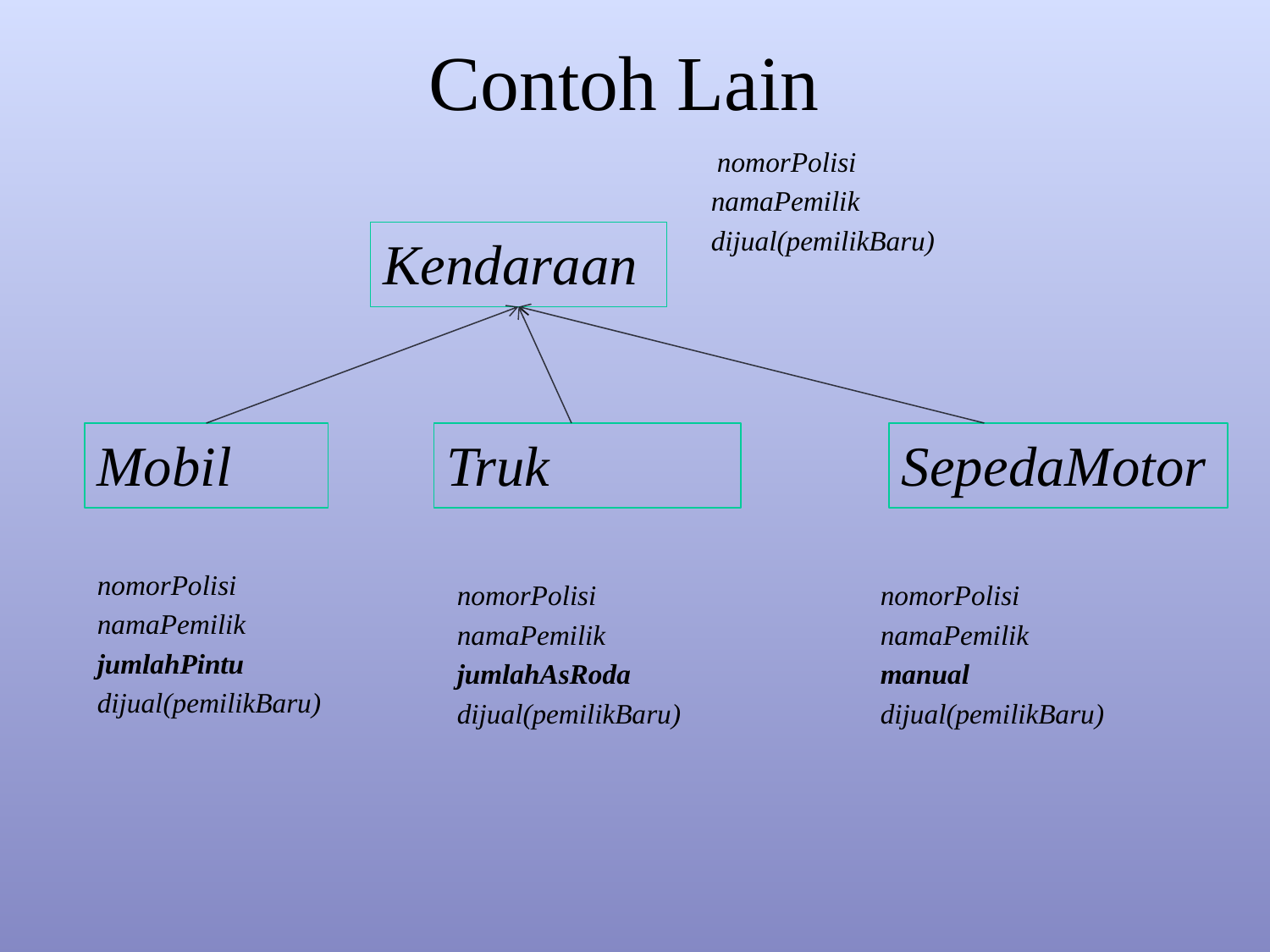

# Contoh Lain
 nomorPolisi
namaPemilik
dijual(pemilikBaru)

Kendaraan

Mobil
Truk
SepedaMotor
nomorPolisi
namaPemilik
jumlahPintu
dijual(pemilikBaru)
nomorPolisi
namaPemilik
jumlahAsRoda
dijual(pemilikBaru)
nomorPolisi
namaPemilik
manual
dijual(pemilikBaru)